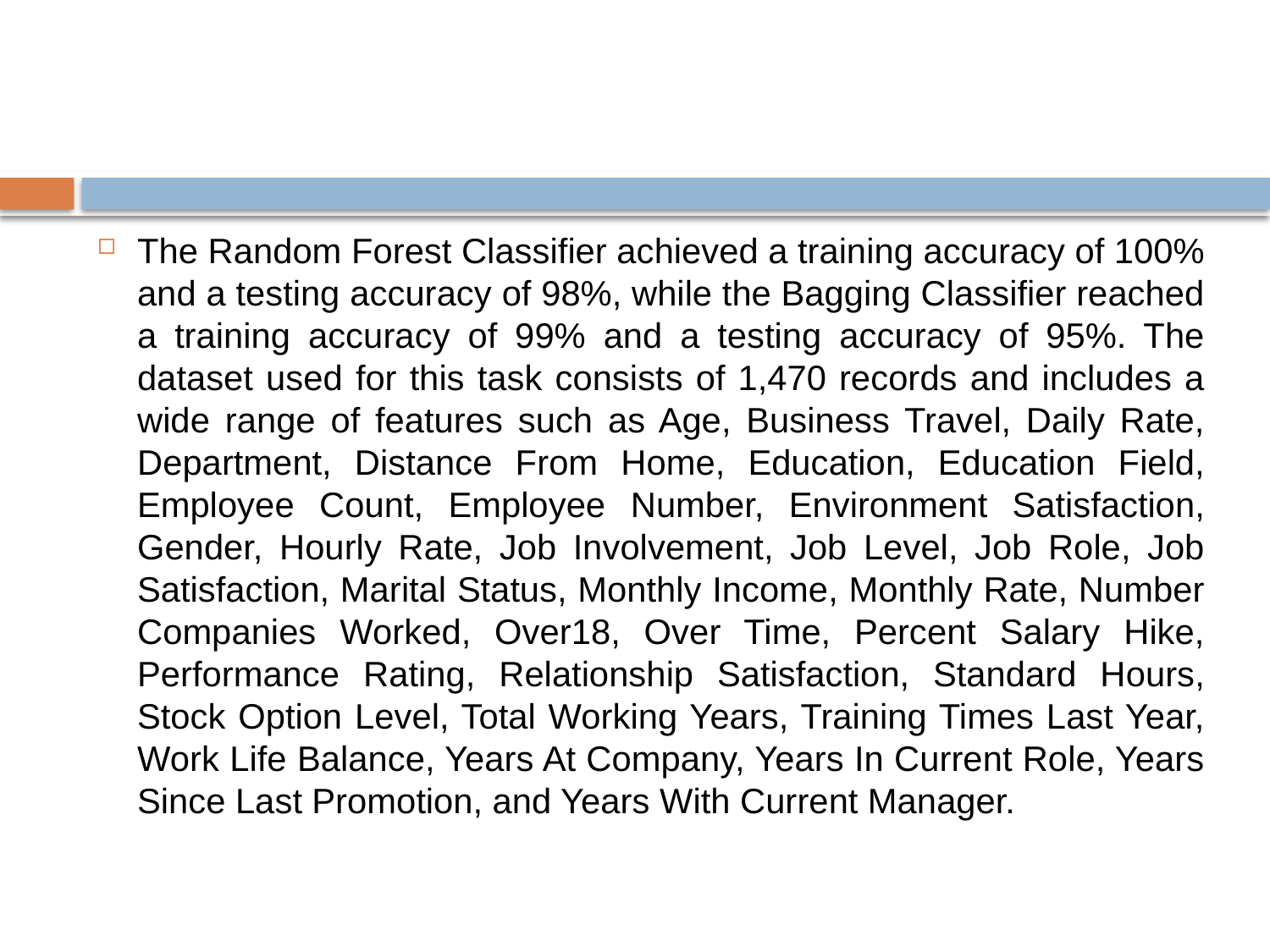

#
The Random Forest Classifier achieved a training accuracy of 100% and a testing accuracy of 98%, while the Bagging Classifier reached a training accuracy of 99% and a testing accuracy of 95%. The dataset used for this task consists of 1,470 records and includes a wide range of features such as Age, Business Travel, Daily Rate, Department, Distance From Home, Education, Education Field, Employee Count, Employee Number, Environment Satisfaction, Gender, Hourly Rate, Job Involvement, Job Level, Job Role, Job Satisfaction, Marital Status, Monthly Income, Monthly Rate, Number Companies Worked, Over18, Over Time, Percent Salary Hike, Performance Rating, Relationship Satisfaction, Standard Hours, Stock Option Level, Total Working Years, Training Times Last Year, Work Life Balance, Years At Company, Years In Current Role, Years Since Last Promotion, and Years With Current Manager.